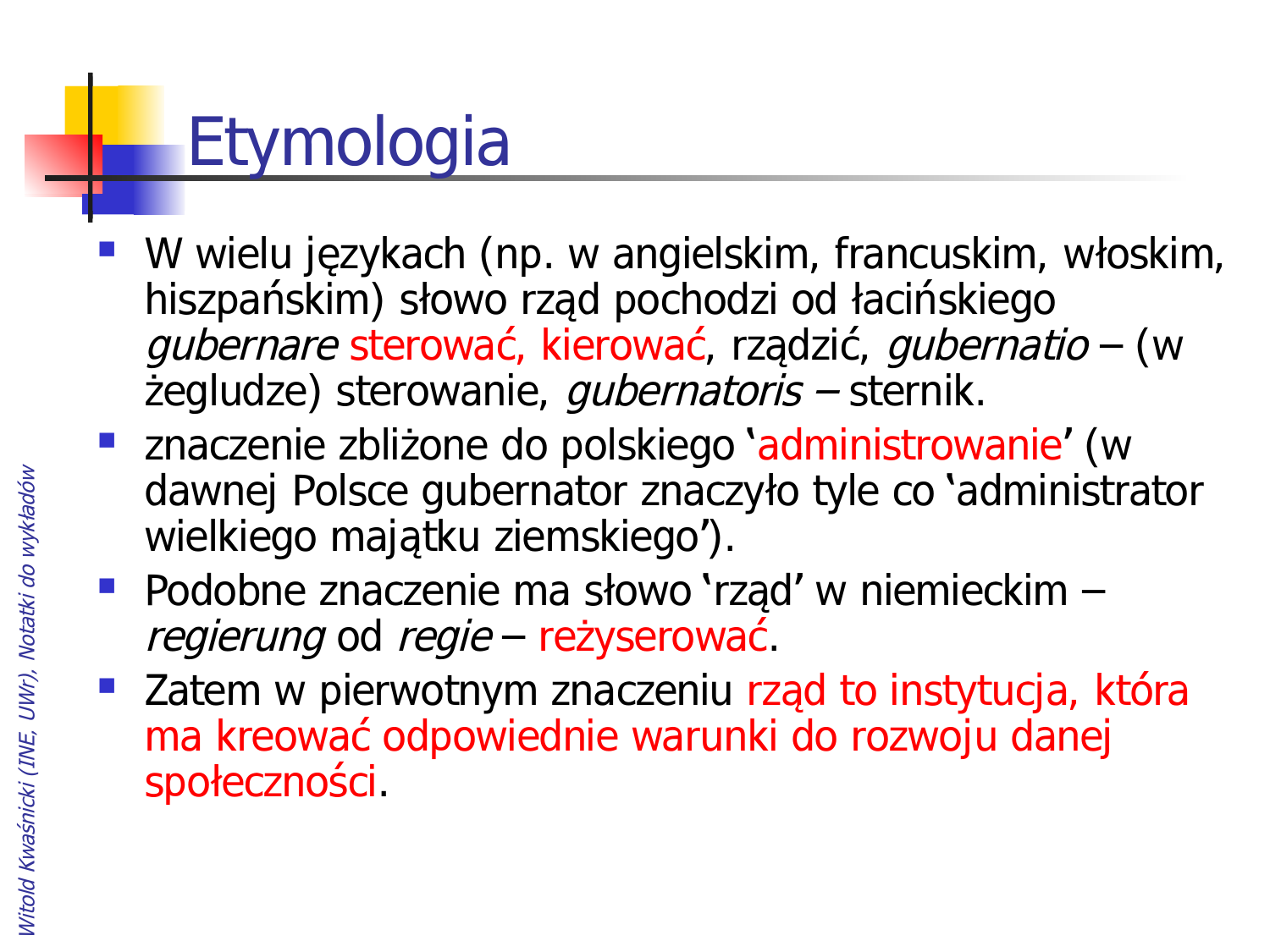

# Etymologia
W wielu językach (np. w angielskim, francuskim, włoskim, hiszpańskim) słowo rząd pochodzi od łacińskiego gubernare sterować, kierować, rządzić, gubernatio – (w żegludze) sterowanie, gubernatoris – sternik.
znaczenie zbliżone do polskiego ‘administrowanie’ (w dawnej Polsce gubernator znaczyło tyle co ‘administrator wielkiego majątku ziemskiego’).
Podobne znaczenie ma słowo ‘rząd’ w niemieckim – regierung od regie – reżyserować.
Zatem w pierwotnym znaczeniu rząd to instytucja, która ma kreować odpowiednie warunki do rozwoju danej społeczności.
Witold Kwaśnicki (INE, UWr), Notatki do wykładów